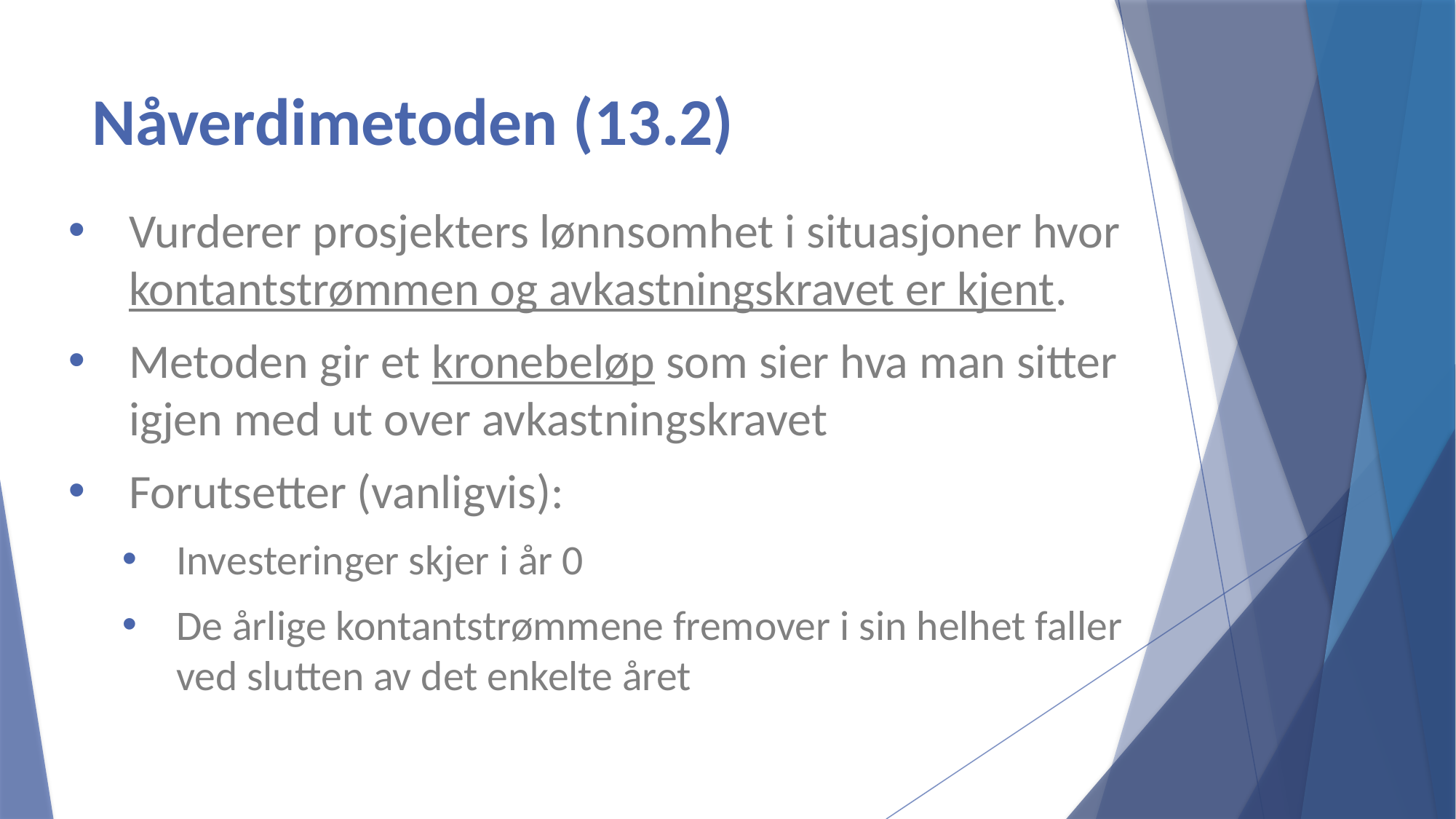

# Nåverdimetoden (13.2)
Vurderer prosjekters lønnsomhet i situasjoner hvor kontantstrømmen og avkastningskravet er kjent.
Metoden gir et kronebeløp som sier hva man sitter igjen med ut over avkastningskravet
Forutsetter (vanligvis):
Investeringer skjer i år 0
De årlige kontantstrømmene fremover i sin helhet faller ved slutten av det enkelte året